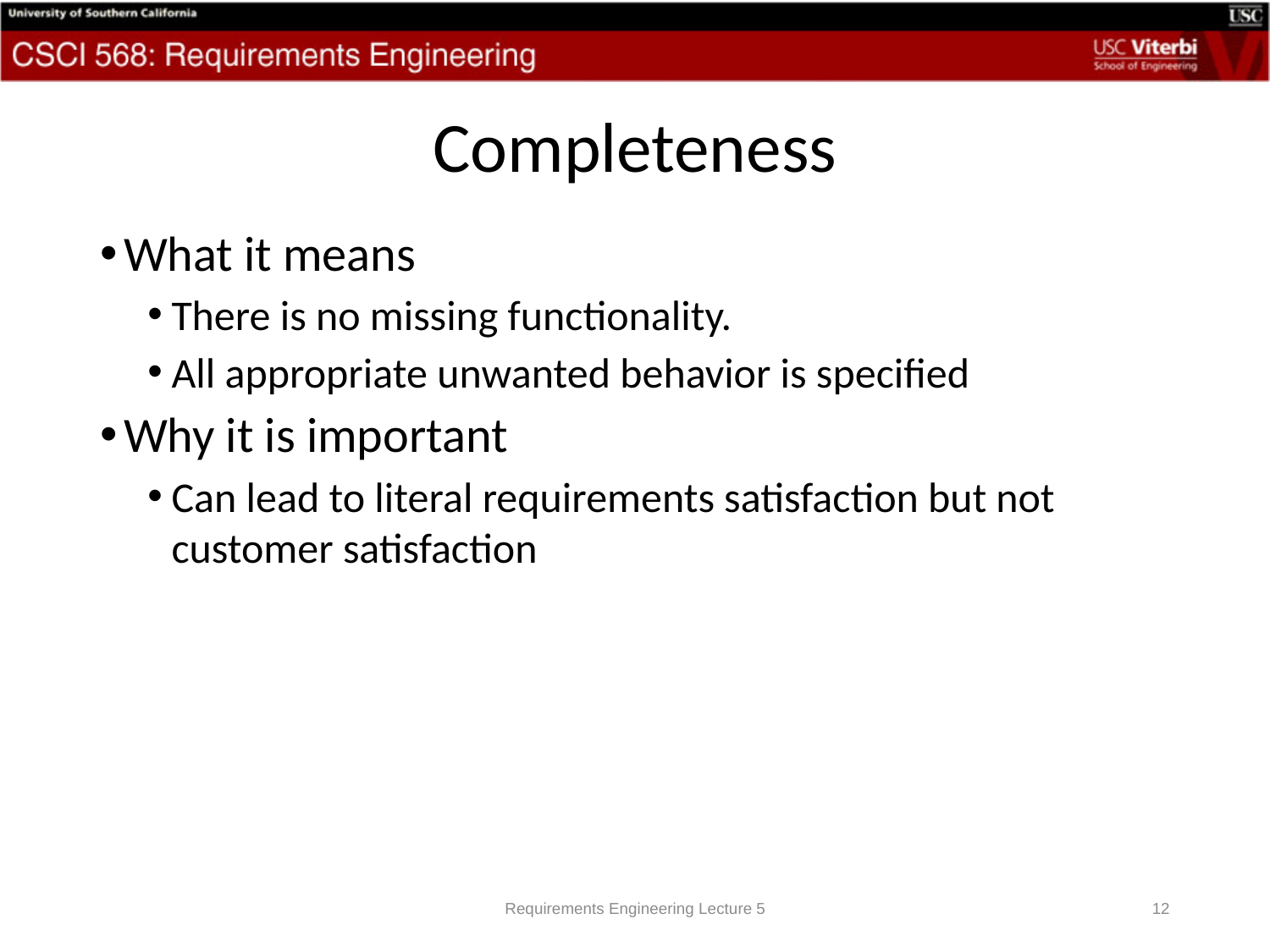

# Completeness
What it means
There is no missing functionality.
All appropriate unwanted behavior is specified
Why it is important
Can lead to literal requirements satisfaction but not customer satisfaction

Requirements Engineering Lecture 5
12